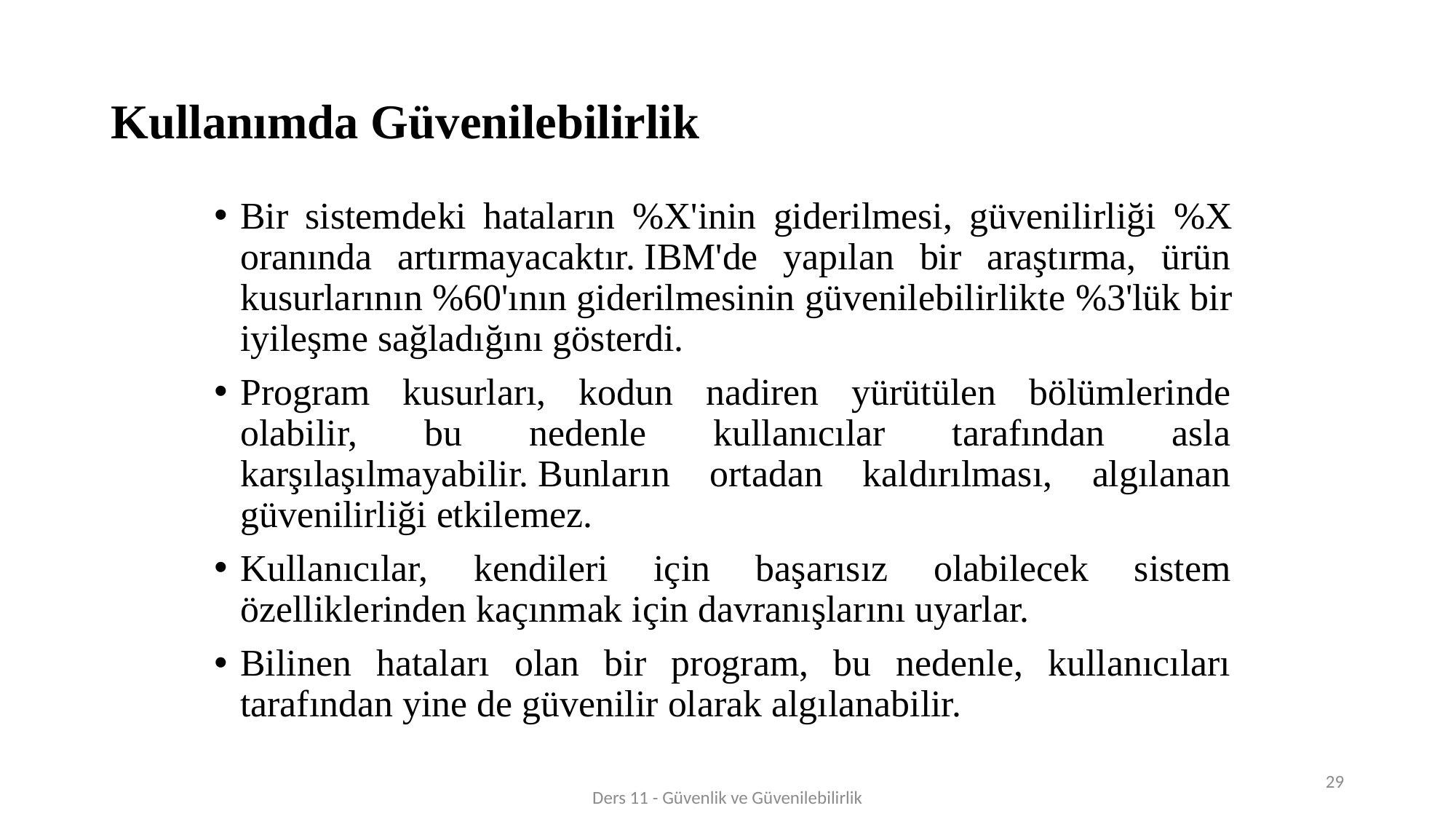

# Kullanımda Güvenilebilirlik
Bir sistemdeki hataların %X'inin giderilmesi, güvenilirliği %X oranında artırmayacaktır. IBM'de yapılan bir araştırma, ürün kusurlarının %60'ının giderilmesinin güvenilebilirlikte %3'lük bir iyileşme sağladığını gösterdi.
Program kusurları, kodun nadiren yürütülen bölümlerinde olabilir, bu nedenle kullanıcılar tarafından asla karşılaşılmayabilir. Bunların ortadan kaldırılması, algılanan güvenilirliği etkilemez.
Kullanıcılar, kendileri için başarısız olabilecek sistem özelliklerinden kaçınmak için davranışlarını uyarlar.
Bilinen hataları olan bir program, bu nedenle, kullanıcıları tarafından yine de güvenilir olarak algılanabilir.
29
Ders 11 - Güvenlik ve Güvenilebilirlik